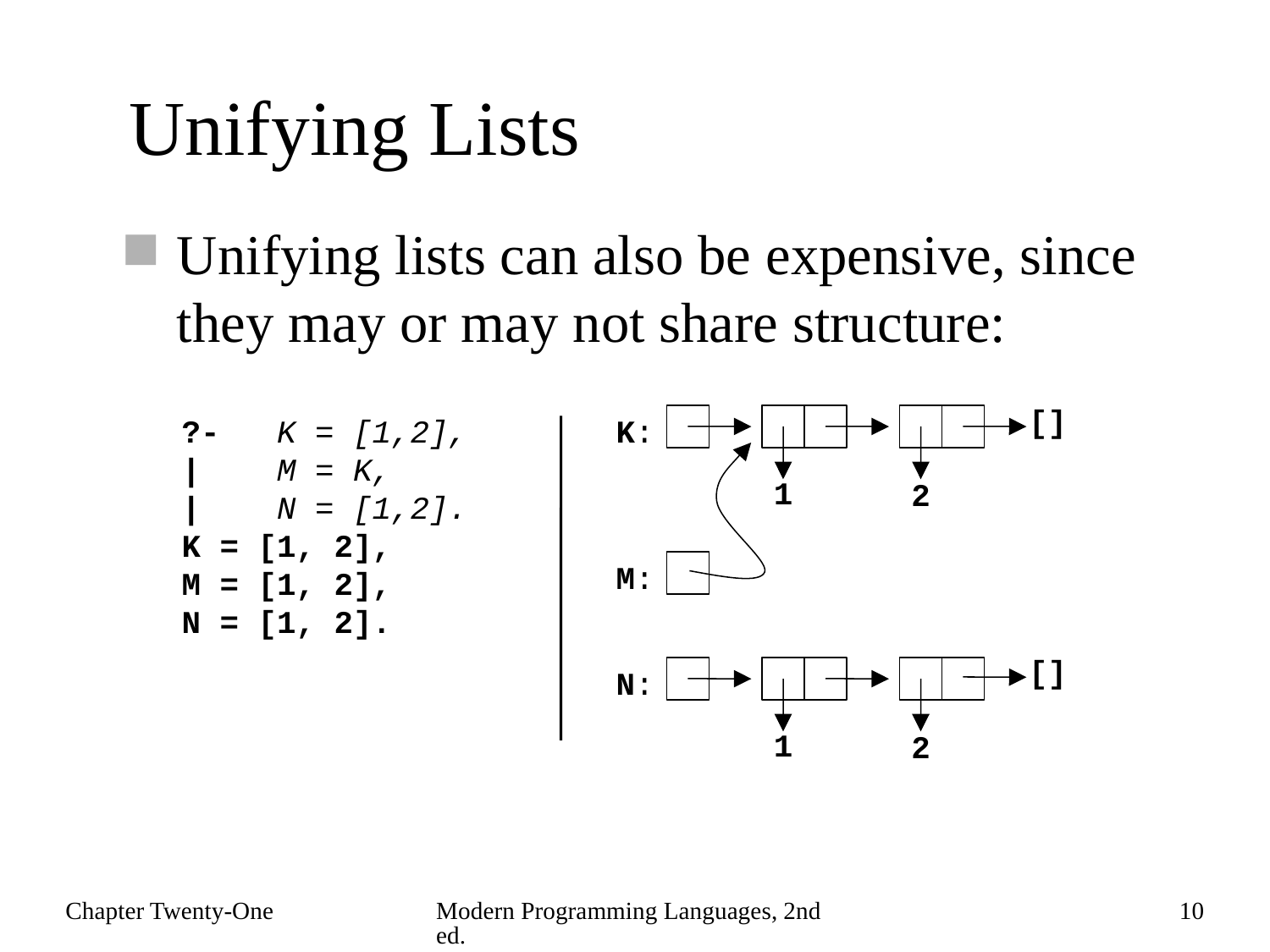

# Unifying Lists
Unifying lists can also be expensive, since they may or may not share structure:

[]
?-   K = [1,2],
|    M = K,
|    N = [1,2].
K = [1, 2],
M = [1, 2],
N = [1, 2].
K:

1
2
M:

[]
N:

1
2
Chapter Twenty-One
Modern Programming Languages, 2nd ed.
10